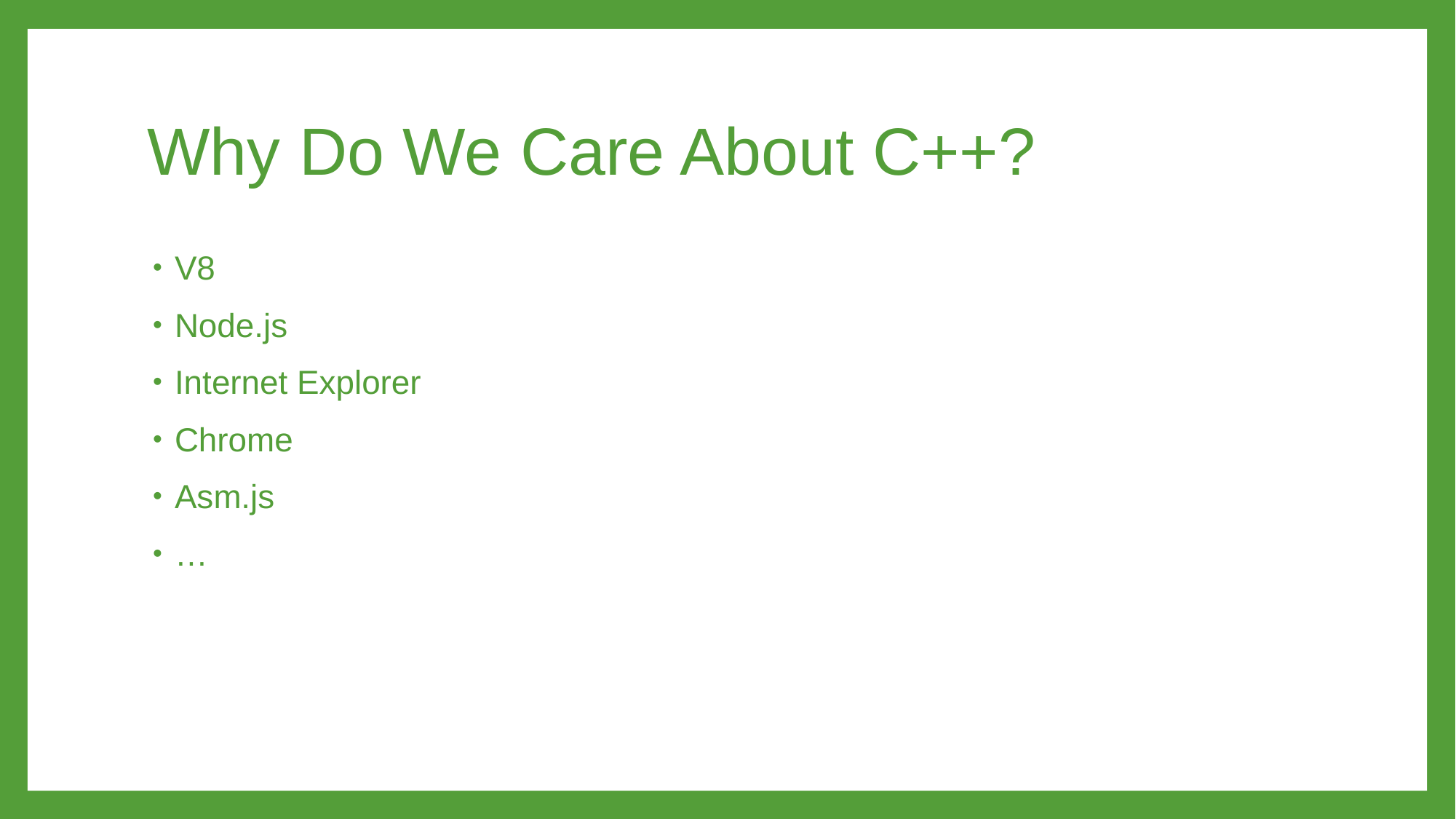

# Why Do We Care About C++?
V8
Node.js
Internet Explorer
Chrome
Asm.js
…